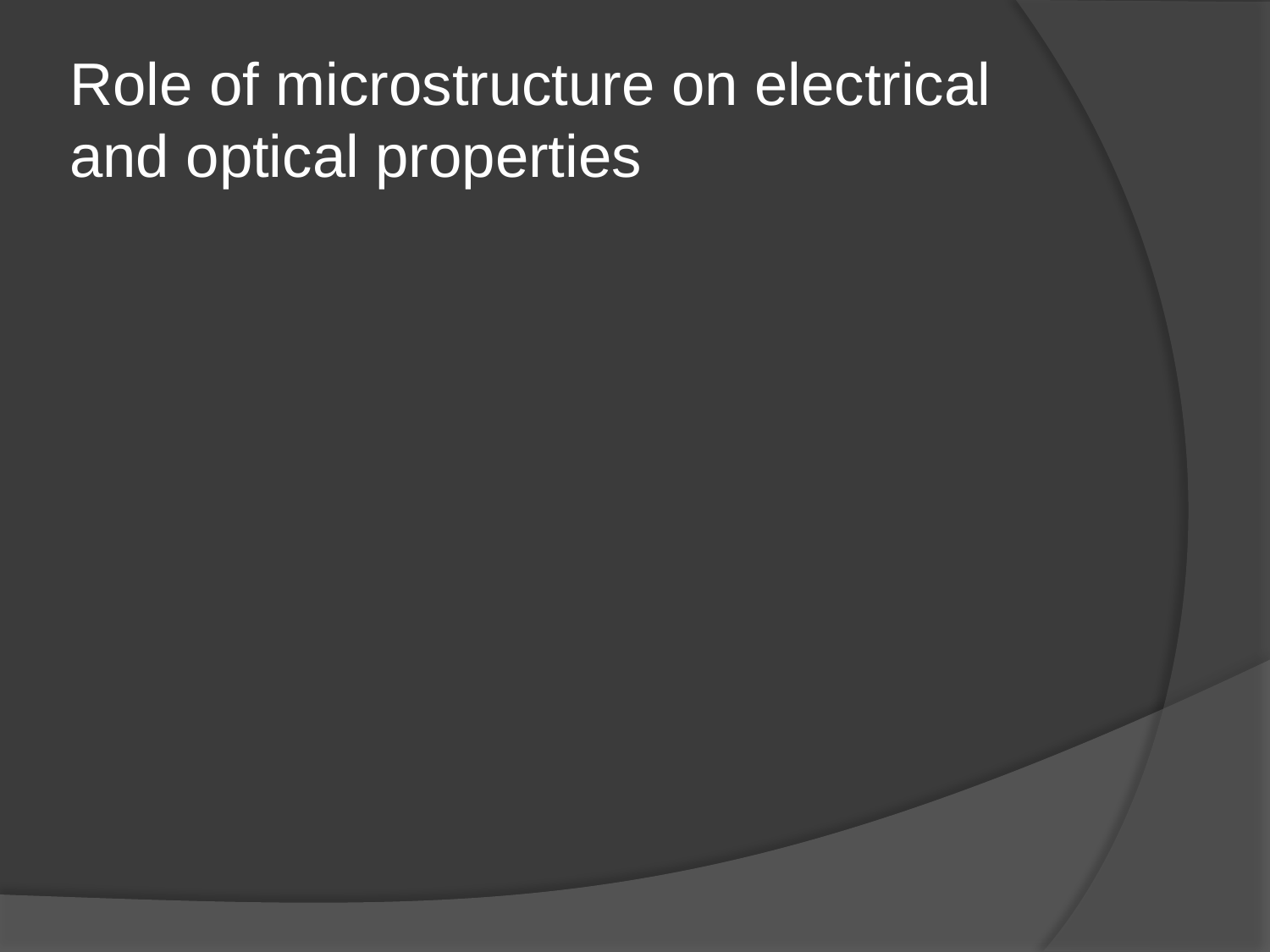

# Role of microstructure on electrical and optical properties